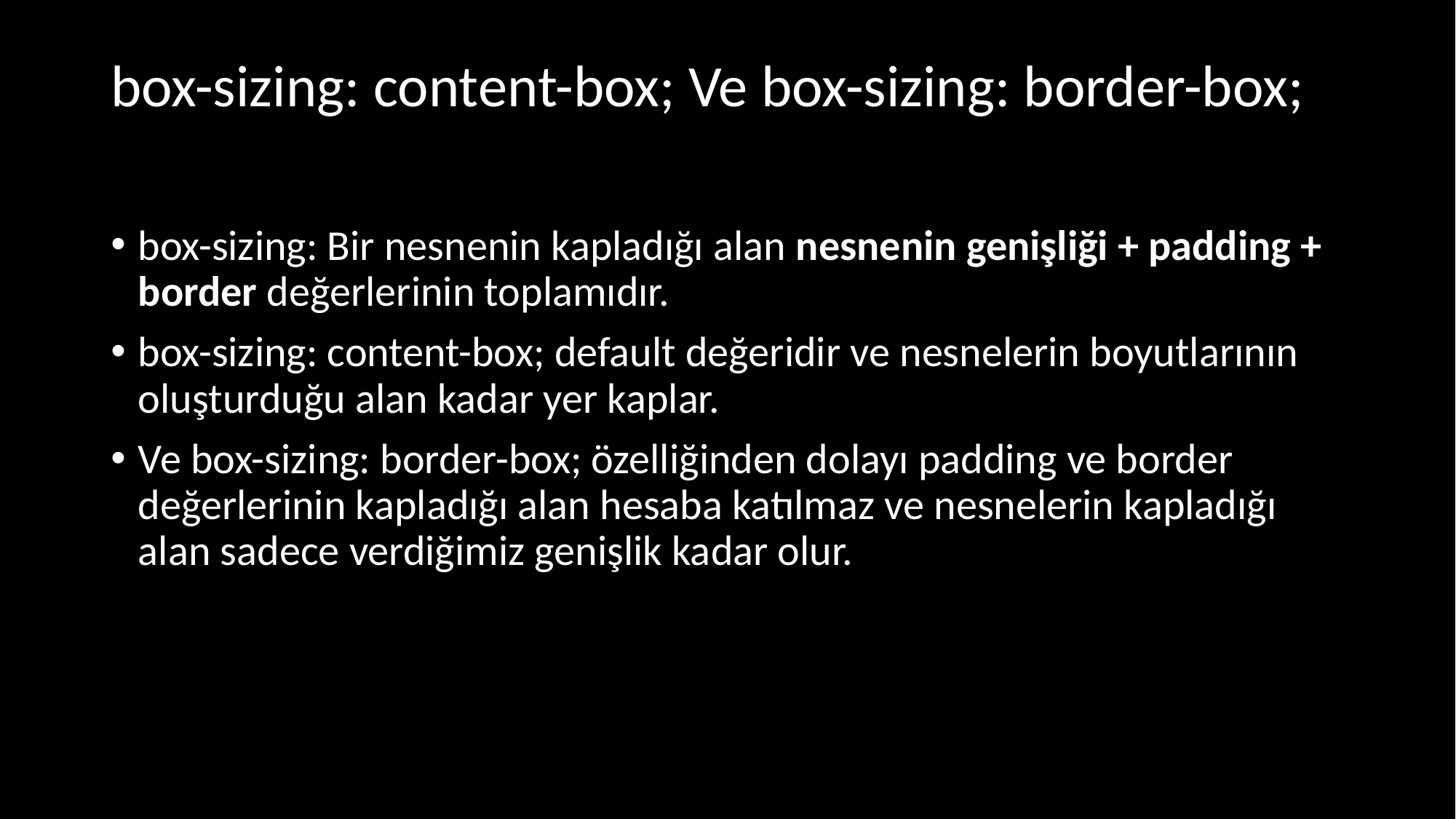

# box-sizing: content-box; Ve box-sizing: border-box;
box-sizing: Bir nesnenin kapladığı alan nesnenin genişliği + padding + border değerlerinin toplamıdır.
box-sizing: content-box; default değeridir ve nesnelerin boyutlarının oluşturduğu alan kadar yer kaplar.
Ve box-sizing: border-box; özelliğinden dolayı padding ve border değerlerinin kapladığı alan hesaba katılmaz ve nesnelerin kapladığı alan sadece verdiğimiz genişlik kadar olur.